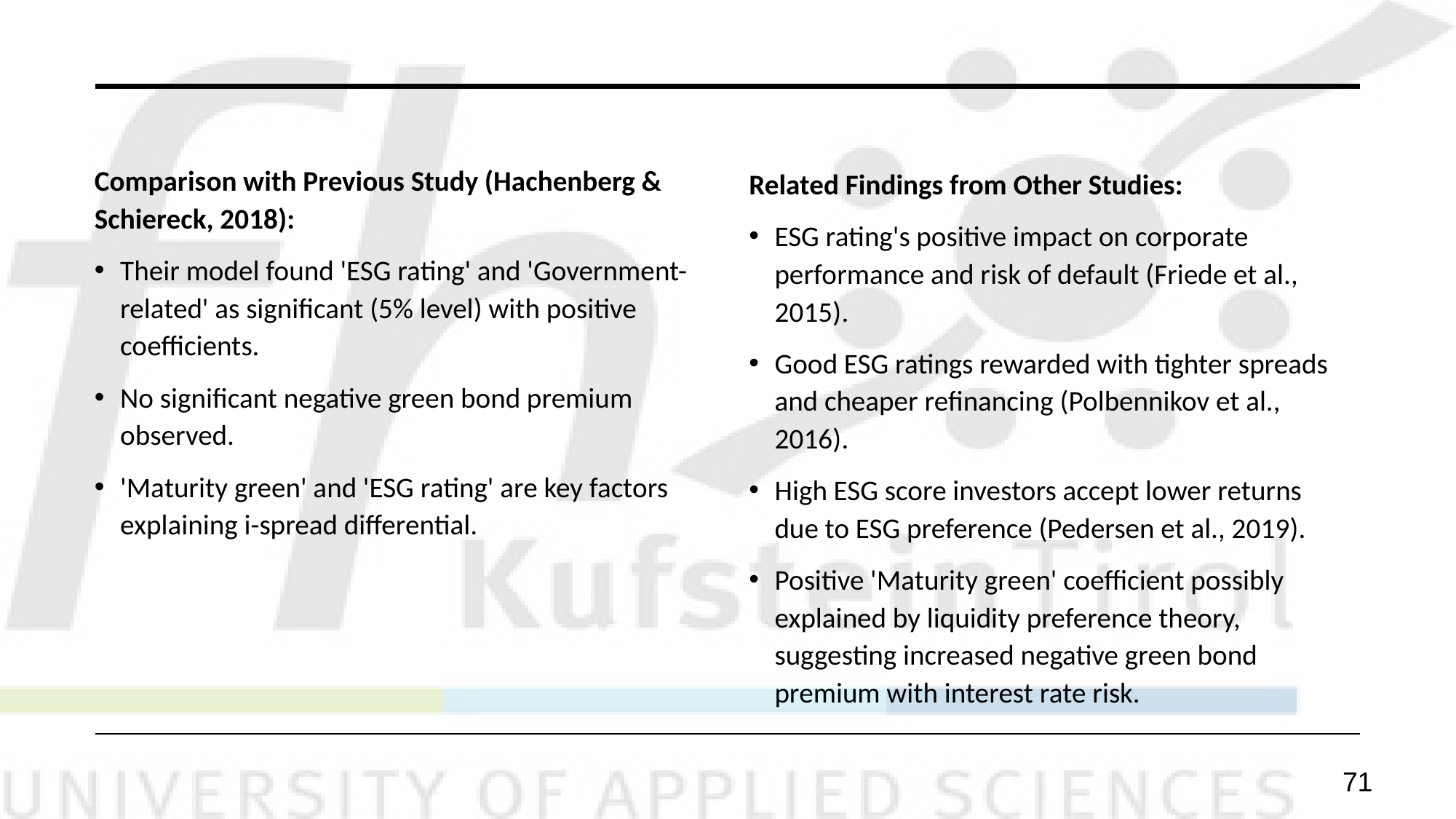

Comparison with Previous Study (Hachenberg & Schiereck, 2018):
Their model found 'ESG rating' and 'Government-related' as significant (5% level) with positive coefficients.
No significant negative green bond premium observed.
'Maturity green' and 'ESG rating' are key factors explaining i-spread differential.

Related Findings from Other Studies:
ESG rating's positive impact on corporate performance and risk of default (Friede et al., 2015).
Good ESG ratings rewarded with tighter spreads and cheaper refinancing (Polbennikov et al., 2016).
High ESG score investors accept lower returns due to ESG preference (Pedersen et al., 2019).
Positive 'Maturity green' coefficient possibly explained by liquidity preference theory, suggesting increased negative green bond premium with interest rate risk.
71